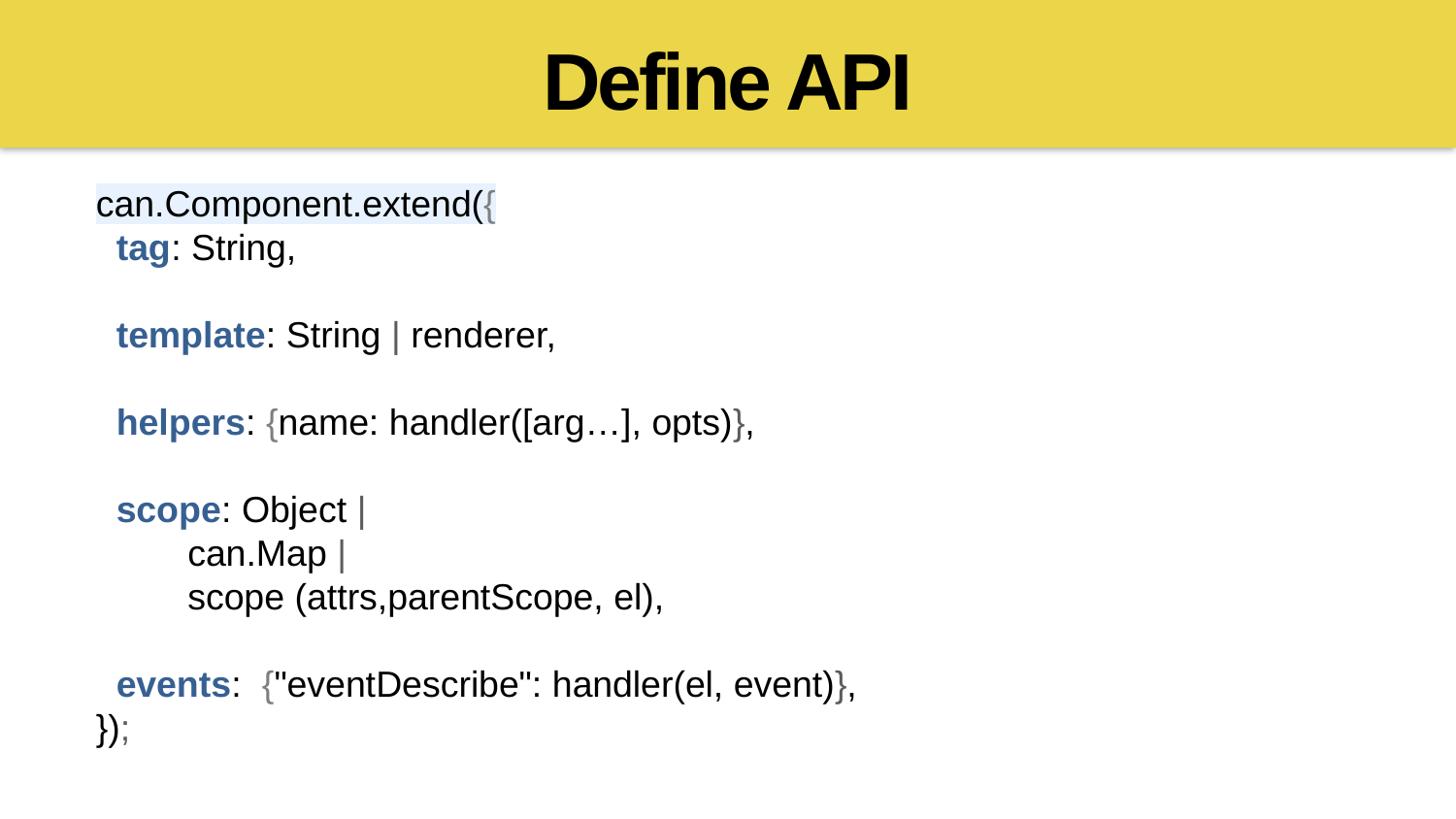

Define API
can.Component.extend({
  tag: String,

  template: String | renderer,

  helpers: {name: handler([arg…], opts)},

  scope: Object |
         can.Map |
         scope (attrs,parentScope, el),

  events:  {"eventDescribe": handler(el, event)},
});